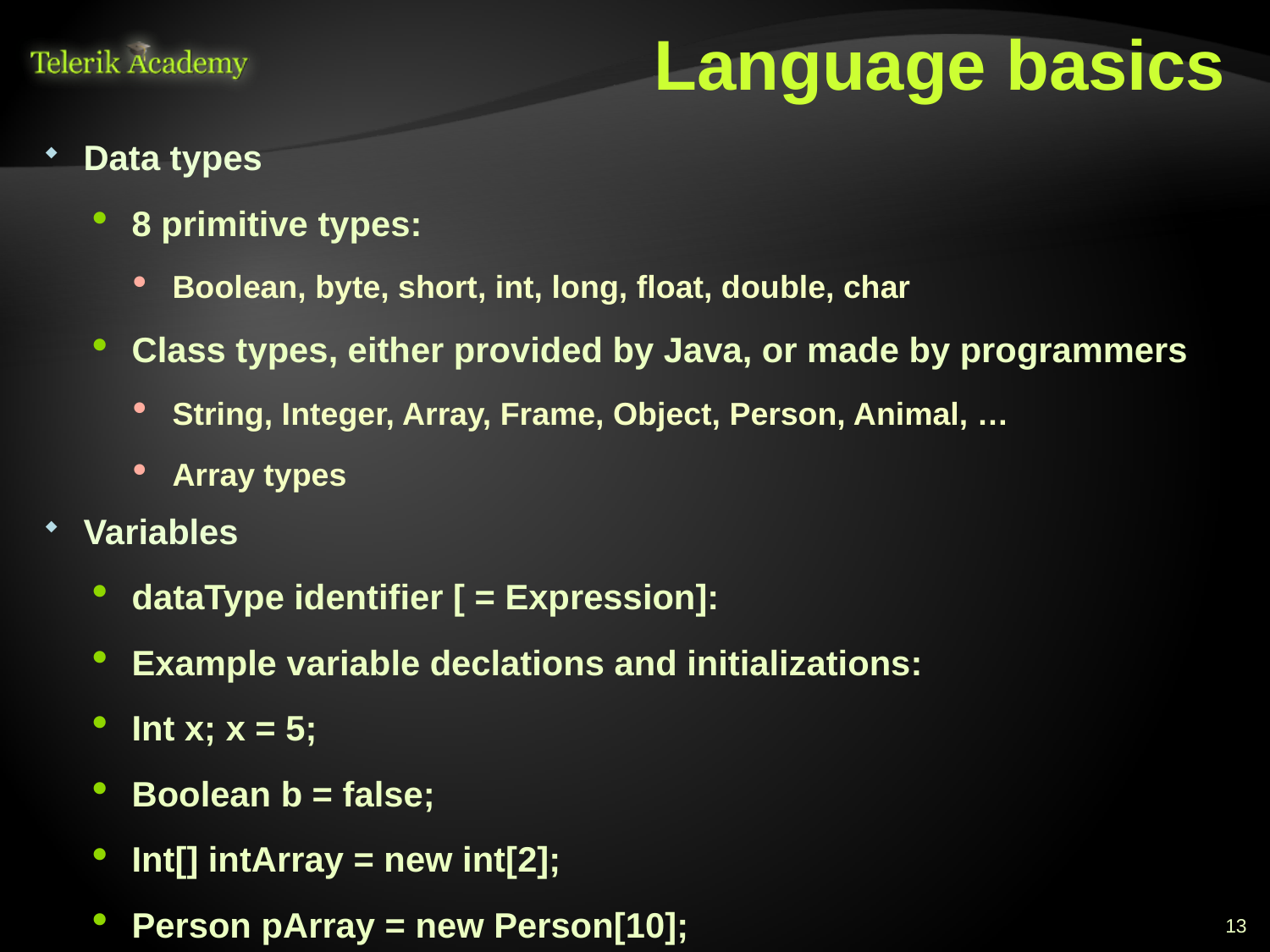

# Language basics
Data types
8 primitive types:
Boolean, byte, short, int, long, float, double, char
Class types, either provided by Java, or made by programmers
String, Integer, Array, Frame, Object, Person, Animal, …
Array types
Variables
dataType identifier [ = Expression]:
Example variable declations and initializations:
Int x; x = 5;
Boolean b = false;
Int[] intArray = new int[2];
Person pArray = new Person[10];
13